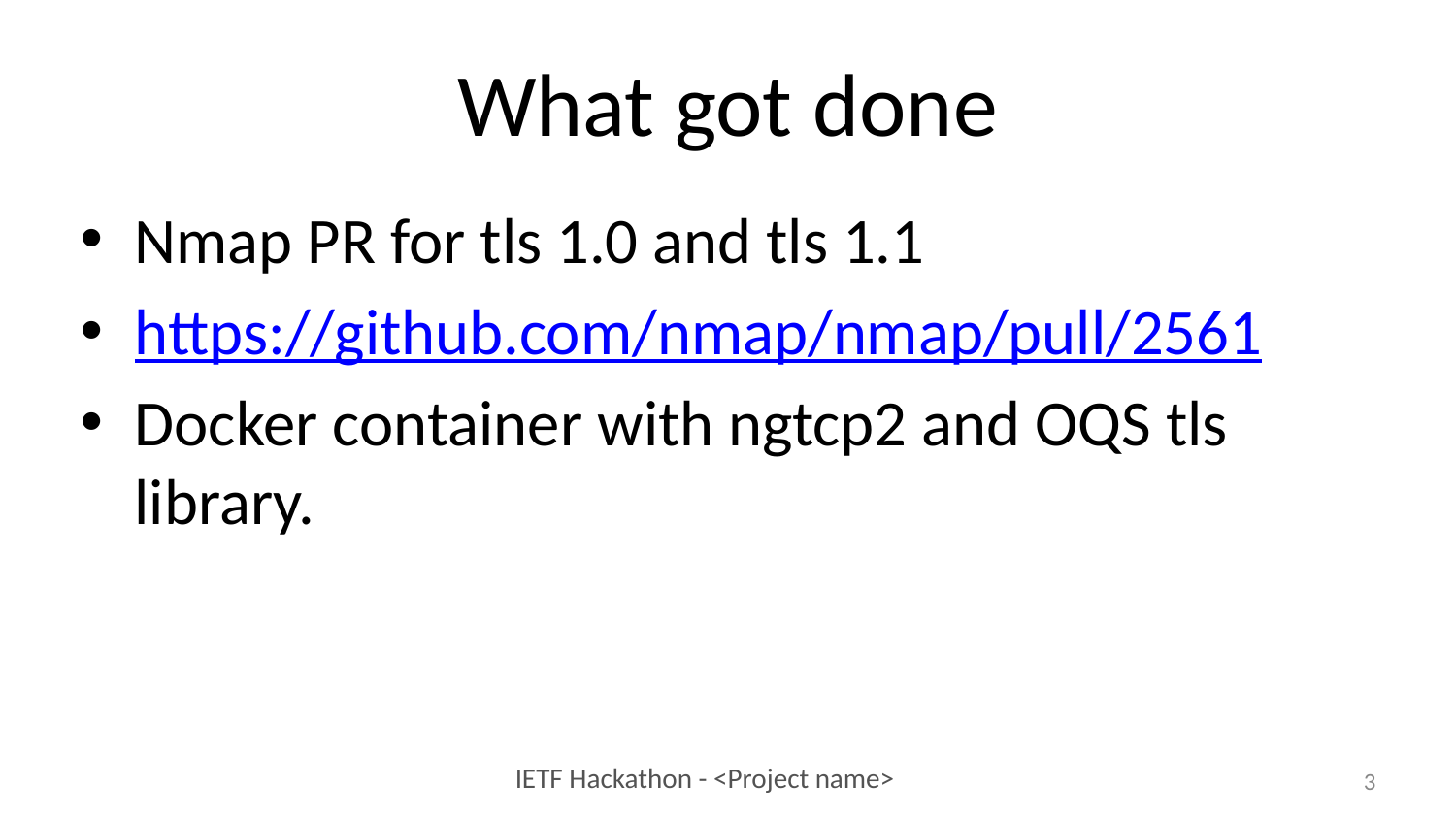

# What got done
Nmap PR for tls 1.0 and tls 1.1
https://github.com/nmap/nmap/pull/2561
Docker container with ngtcp2 and OQS tls library.
3